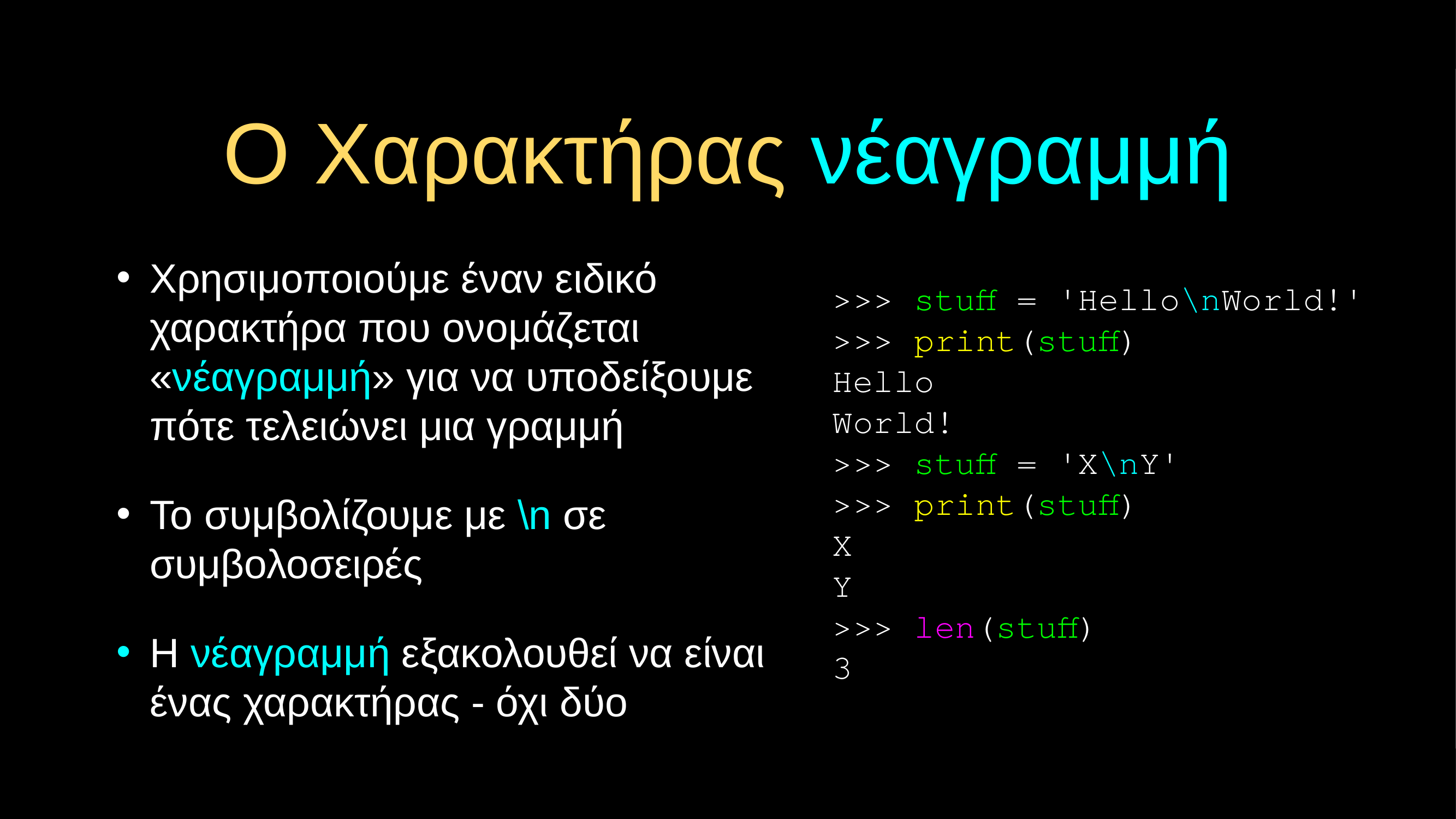

# Ο Χαρακτήρας νέαγραμμή
Χρησιμοποιούμε έναν ειδικό χαρακτήρα που ονομάζεται «νέαγραμμή» για να υποδείξουμε πότε τελειώνει μια γραμμή
Το συμβολίζουμε με \n σε συμβολοσειρές
Η νέαγραμμή εξακολουθεί να είναι ένας χαρακτήρας - όχι δύο
>>> stuff = 'Hello\nWorld!'
>>> print(stuff)
Hello
World!
>>> stuff = 'X\nY'
>>> print(stuff)
X
Y
>>> len(stuff)
3